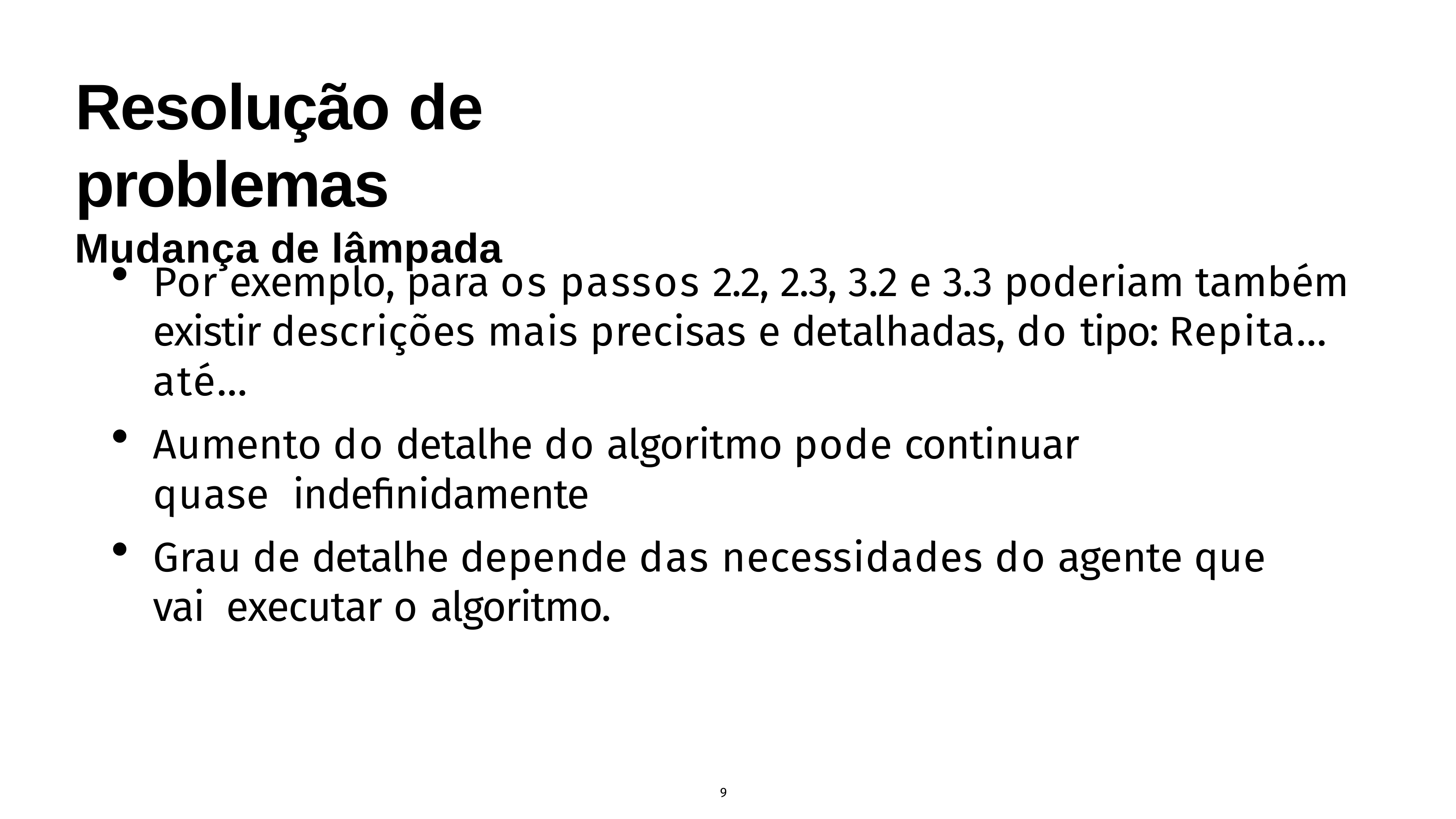

# Resolução de problemas
Mudança de lâmpada
Por exemplo, para os passos 2.2, 2.3, 3.2 e 3.3 poderiam também  existir descrições mais precisas e detalhadas, do tipo: Repita…  até…
Aumento do detalhe do algoritmo pode continuar quase  indefinidamente
Grau de detalhe depende das necessidades do agente que vai  executar o algoritmo.
9